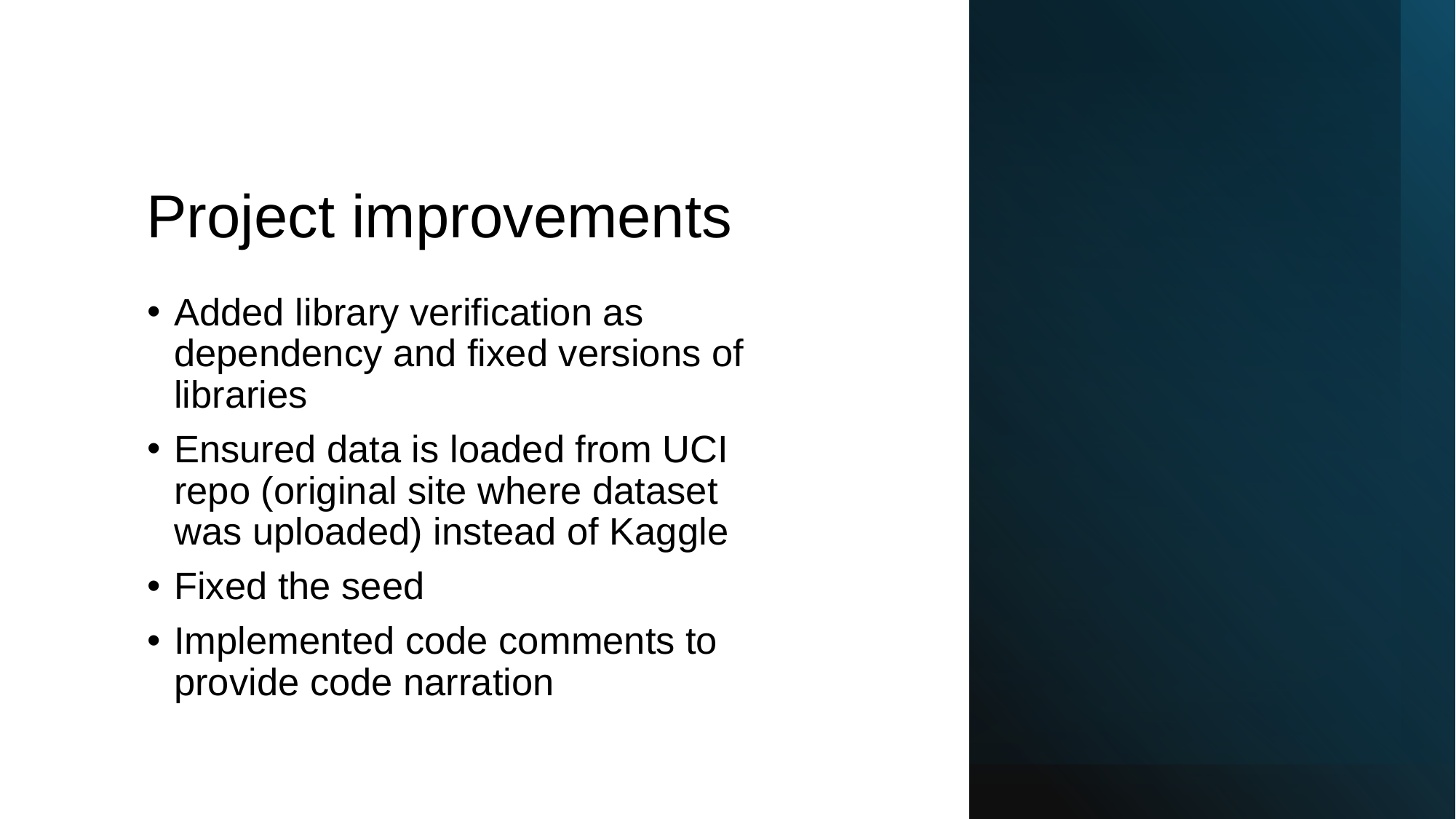

# Project improvements
Added library verification as dependency and fixed versions of libraries
Ensured data is loaded from UCI repo (original site where dataset was uploaded) instead of Kaggle
Fixed the seed
Implemented code comments to provide code narration